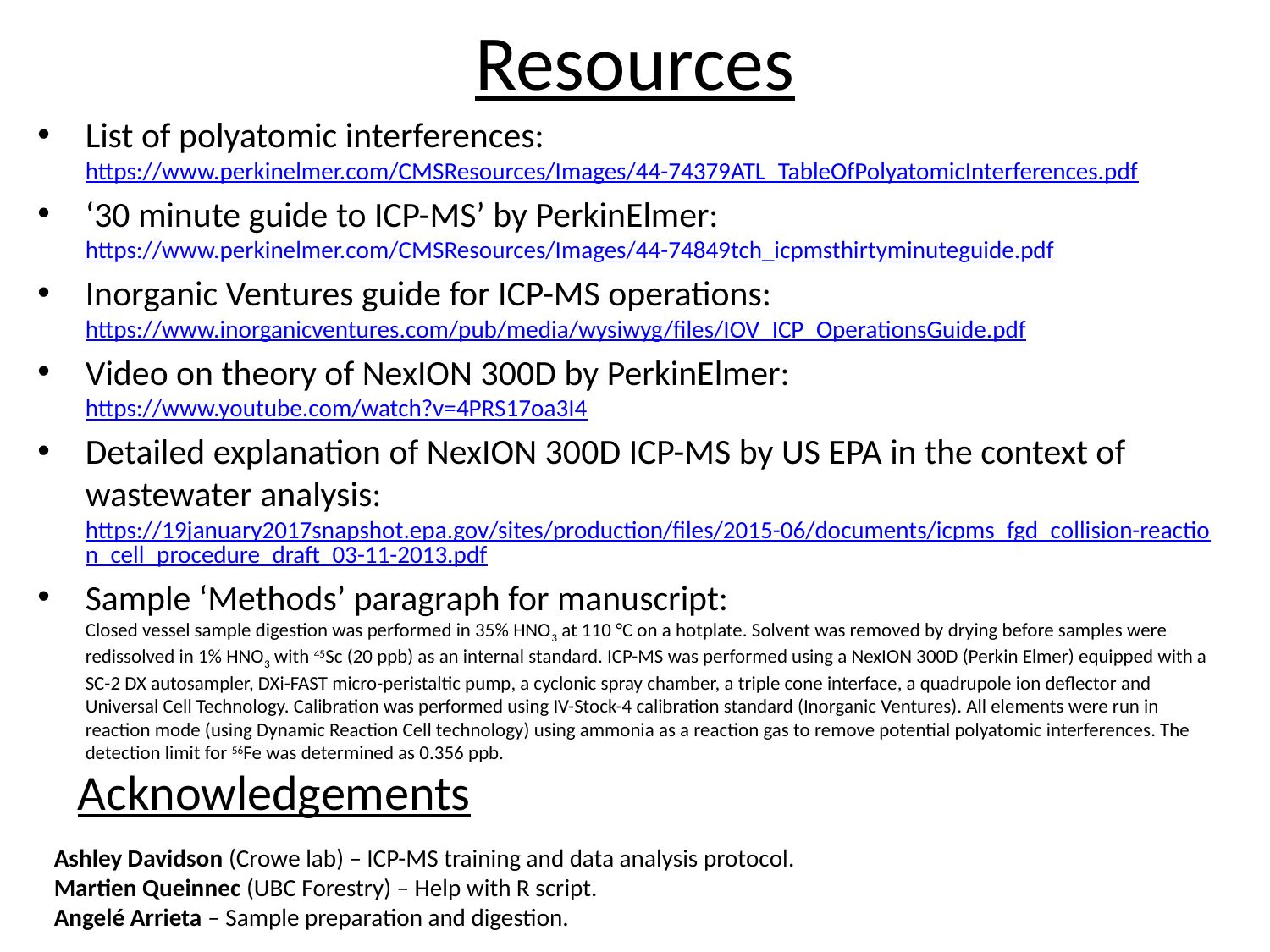

# Resources
List of polyatomic interferences: https://www.perkinelmer.com/CMSResources/Images/44-74379ATL_TableOfPolyatomicInterferences.pdf
‘30 minute guide to ICP-MS’ by PerkinElmer: https://www.perkinelmer.com/CMSResources/Images/44-74849tch_icpmsthirtyminuteguide.pdf
Inorganic Ventures guide for ICP-MS operations:  https://www.inorganicventures.com/pub/media/wysiwyg/files/IOV_ICP_OperationsGuide.pdf
Video on theory of NexION 300D by PerkinElmer: https://www.youtube.com/watch?v=4PRS17oa3I4
Detailed explanation of NexION 300D ICP-MS by US EPA in the context of wastewater analysis: https://19january2017snapshot.epa.gov/sites/production/files/2015-06/documents/icpms_fgd_collision-reaction_cell_procedure_draft_03-11-2013.pdf
Sample ‘Methods’ paragraph for manuscript:
Closed vessel sample digestion was performed in 35% HNO3 at 110 °C on a hotplate. Solvent was removed by drying before samples were redissolved in 1% HNO3 with 45Sc (20 ppb) as an internal standard. ICP-MS was performed using a NexION 300D (Perkin Elmer) equipped with a SC-2 DX autosampler, DXi-FAST micro-peristaltic pump, a cyclonic spray chamber, a triple cone interface, a quadrupole ion deflector and Universal Cell Technology. Calibration was performed using IV-Stock-4 calibration standard (Inorganic Ventures). All elements were run in reaction mode (using Dynamic Reaction Cell technology) using ammonia as a reaction gas to remove potential polyatomic interferences. The detection limit for 56Fe was determined as 0.356 ppb.
Acknowledgements
Ashley Davidson (Crowe lab) – ICP-MS training and data analysis protocol.
Martien Queinnec (UBC Forestry) – Help with R script.
Angelé Arrieta – Sample preparation and digestion.